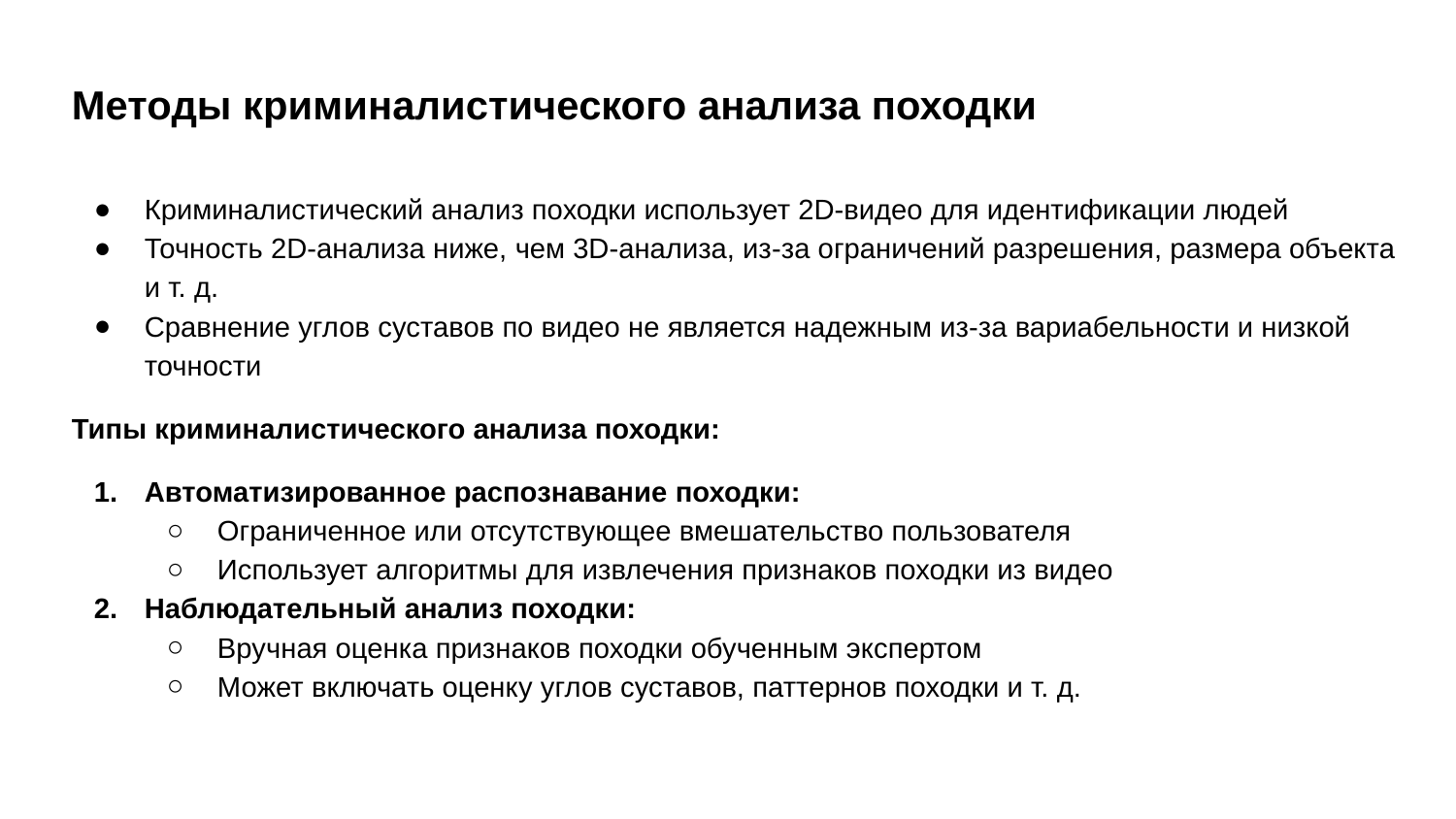

# Методы криминалистического анализа походки
Криминалистический анализ походки использует 2D-видео для идентификации людей
Точность 2D-анализа ниже, чем 3D-анализа, из-за ограничений разрешения, размера объекта и т. д.
Сравнение углов суставов по видео не является надежным из-за вариабельности и низкой точности
Типы криминалистического анализа походки:
Автоматизированное распознавание походки:
Ограниченное или отсутствующее вмешательство пользователя
Использует алгоритмы для извлечения признаков походки из видео
Наблюдательный анализ походки:
Вручная оценка признаков походки обученным экспертом
Может включать оценку углов суставов, паттернов походки и т. д.